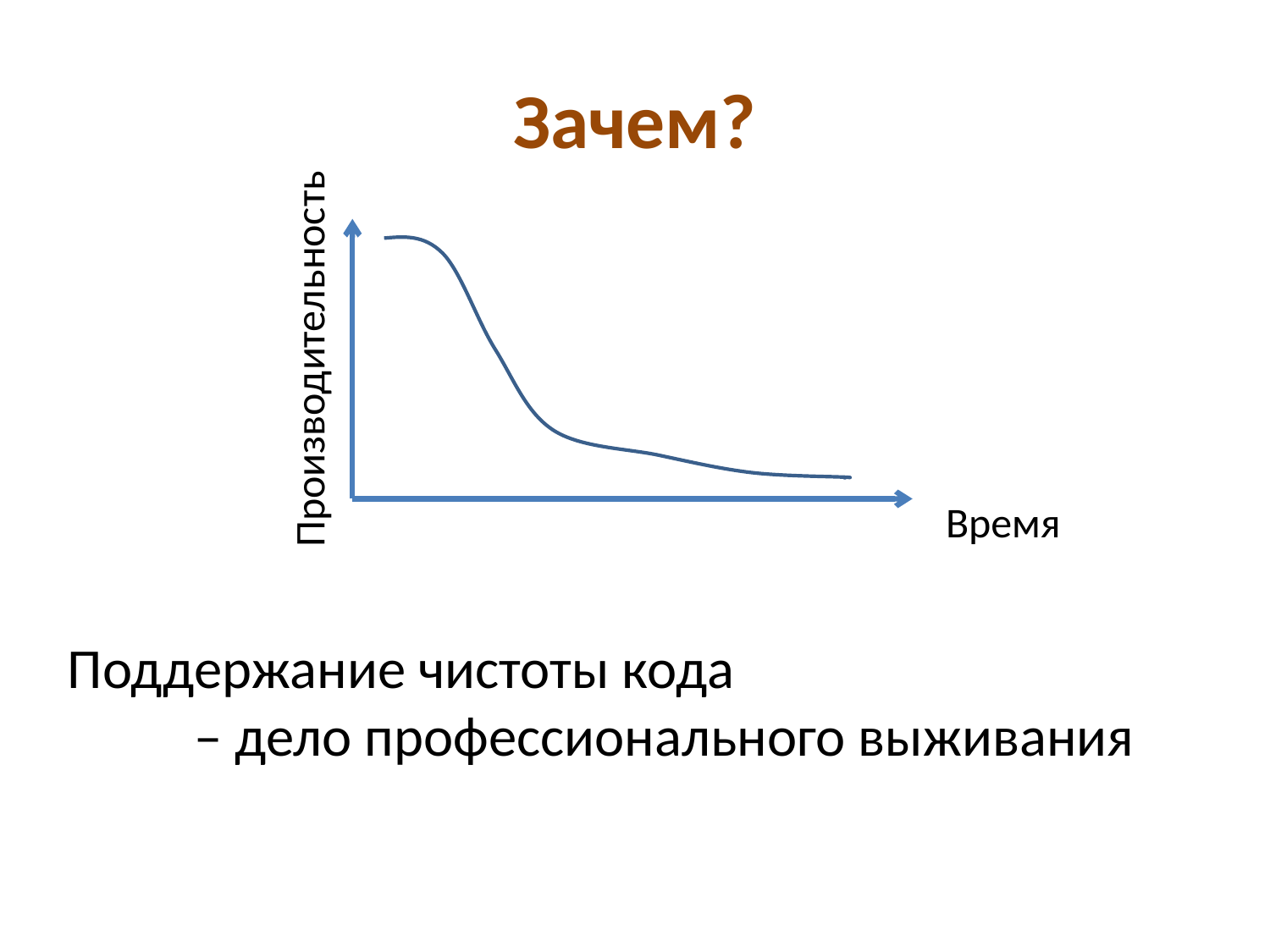

# Зачем?

Производительность
Время
Поддержание чистоты кода
	– дело профессионального выживания